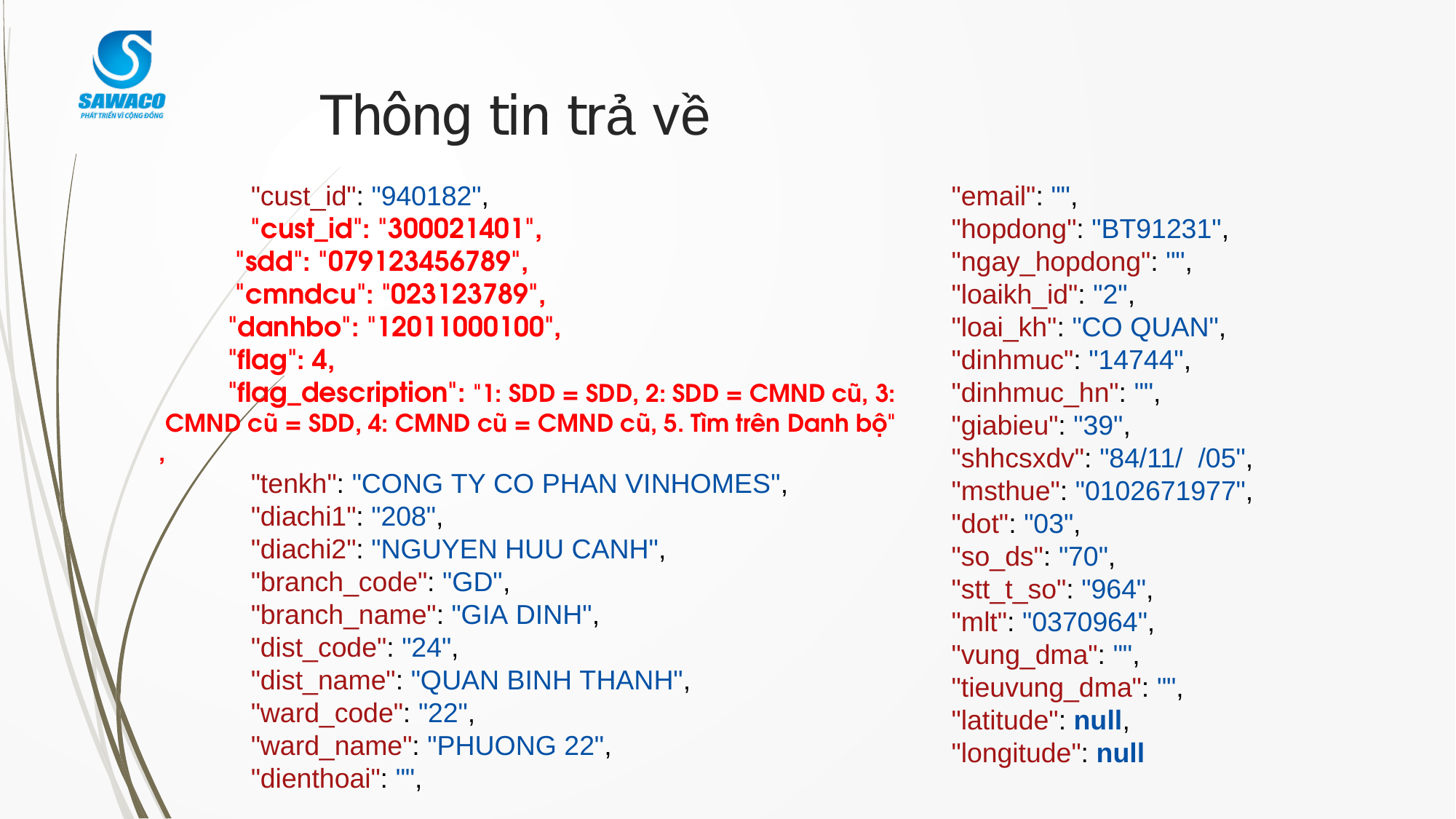

# Thông tin trả về
            "cust_id": "940182",
            "cust_id": "300021401",
          "sdd": "079123456789",
          "cmndcu": "023123789",
         "danhbo": "12011000100",
         "flag": 4,
         "flag_description": "1: SDD = SDD, 2: SDD = CMND cũ, 3: CMND cũ = SDD, 4: CMND cũ = CMND cũ, 5. Tìm trên Danh bộ",
            "tenkh": "CONG TY CO PHAN VINHOMES",
            "diachi1": "208",
            "diachi2": "NGUYEN HUU CANH",
            "branch_code": "GD",
            "branch_name": "GIA DINH",
            "dist_code": "24",
            "dist_name": "QUAN BINH THANH",
            "ward_code": "22",
            "ward_name": "PHUONG 22",
            "dienthoai": "",
            "email": "",
            "hopdong": "BT91231",
            "ngay_hopdong": "",
            "loaikh_id": "2",
            "loai_kh": "CO QUAN",
            "dinhmuc": "14744",
            "dinhmuc_hn": "",
            "giabieu": "39",
            "shhcsxdv": "84/11/  /05",
            "msthue": "0102671977",
            "dot": "03",
            "so_ds": "70",
            "stt_t_so": "964",
            "mlt": "0370964",
            "vung_dma": "",
            "tieuvung_dma": "",
            "latitude": null,
            "longitude": null